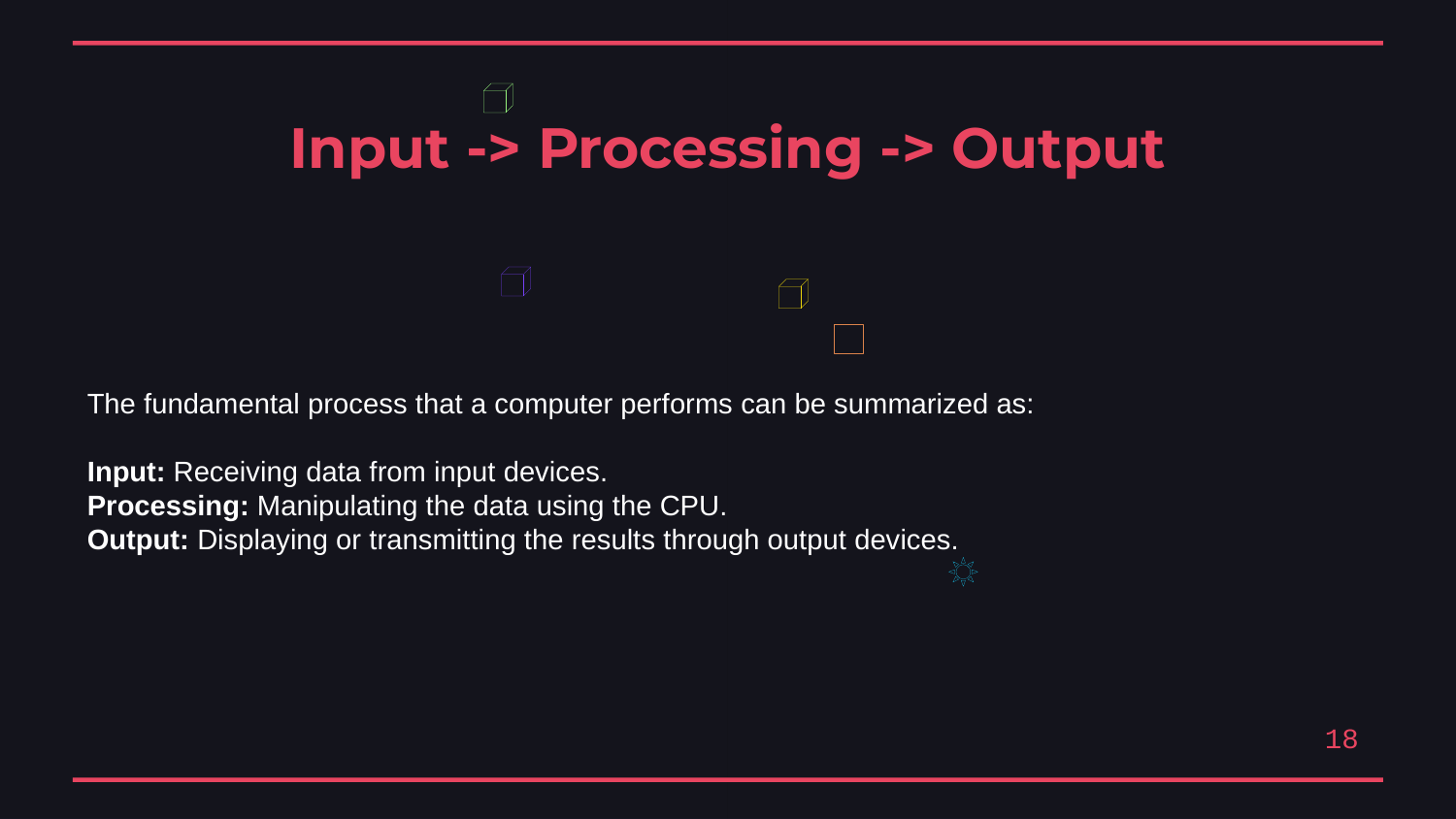

Input -> Processing -> Output

The fundamental process that a computer performs can be summarized as:

Input: Receiving data from input devices.
Processing: Manipulating the data using the CPU.
Output: Displaying or transmitting the results through output devices.

18